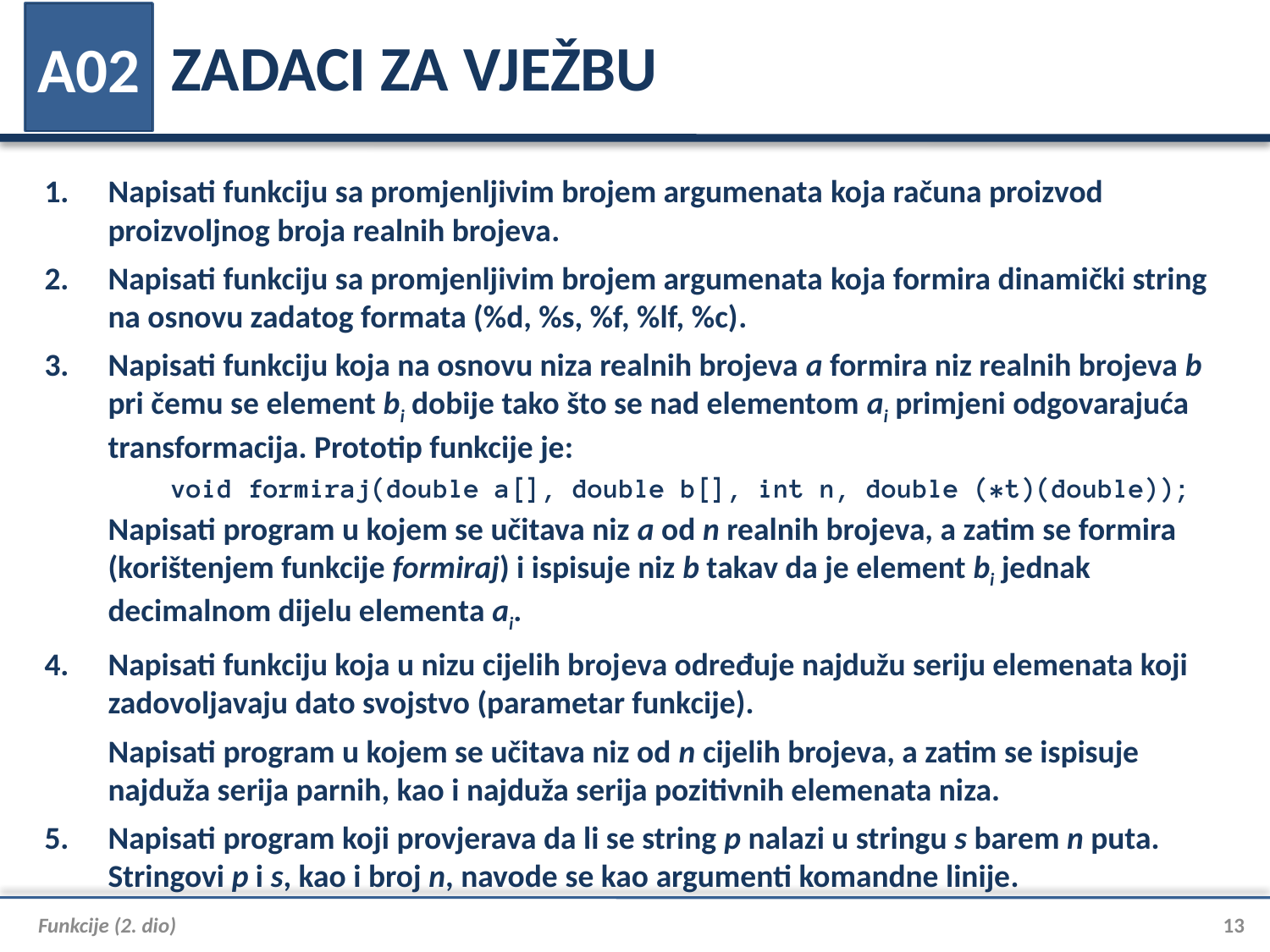

# ZADACI ZA VJEŽBU
A02
1.	Napisati funkciju sa promjenljivim brojem argumenata koja računa proizvod proizvoljnog broja realnih brojeva.
Napisati funkciju sa promjenljivim brojem argumenata koja formira dinamički string na osnovu zadatog formata (%d, %s, %f, %lf, %c).
Napisati funkciju koja na osnovu niza realnih brojeva a formira niz realnih brojeva b pri čemu se element bi dobije tako što se nad elementom ai primjeni odgovarajuća transformacija. Prototip funkcije je:
void formiraj(double a[], double b[], int n, double (*t)(double));
Napisati program u kojem se učitava niz a od n realnih brojeva, a zatim se formira (korištenjem funkcije formiraj) i ispisuje niz b takav da je element bi jednak decimalnom dijelu elementa ai.
Napisati funkciju koja u nizu cijelih brojeva određuje najdužu seriju elemenata koji zadovoljavaju dato svojstvo (parametar funkcije).
Napisati program u kojem se učitava niz od n cijelih brojeva, a zatim se ispisuje najduža serija parnih, kao i najduža serija pozitivnih elemenata niza.
Napisati program koji provjerava da li se string p nalazi u stringu s barem n puta. Stringovi p i s, kao i broj n, navode se kao argumenti komandne linije.
Funkcije (2. dio)
13